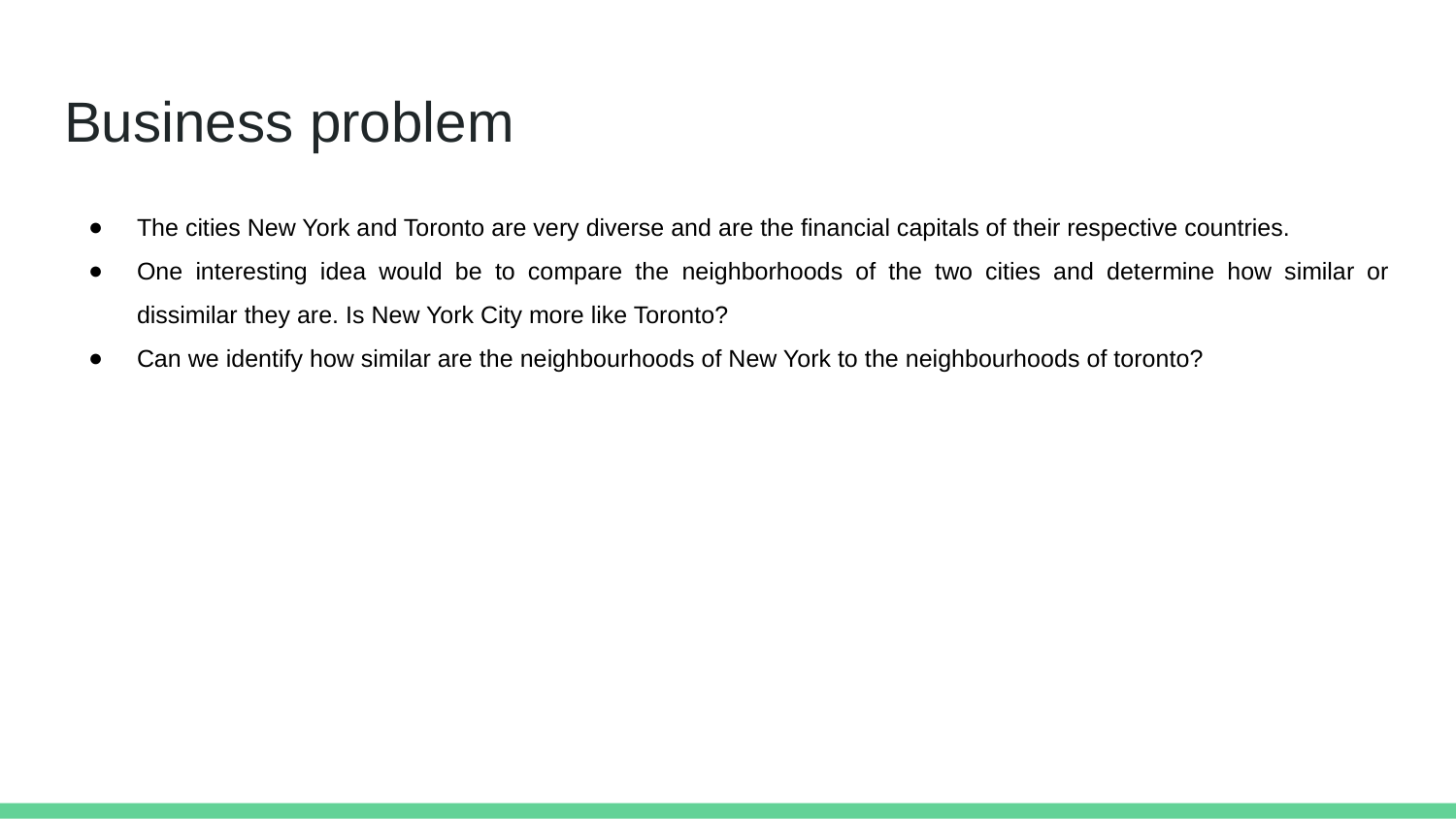

# Business problem
The cities New York and Toronto are very diverse and are the financial capitals of their respective countries.
One interesting idea would be to compare the neighborhoods of the two cities and determine how similar or dissimilar they are. Is New York City more like Toronto?
Can we identify how similar are the neighbourhoods of New York to the neighbourhoods of toronto?